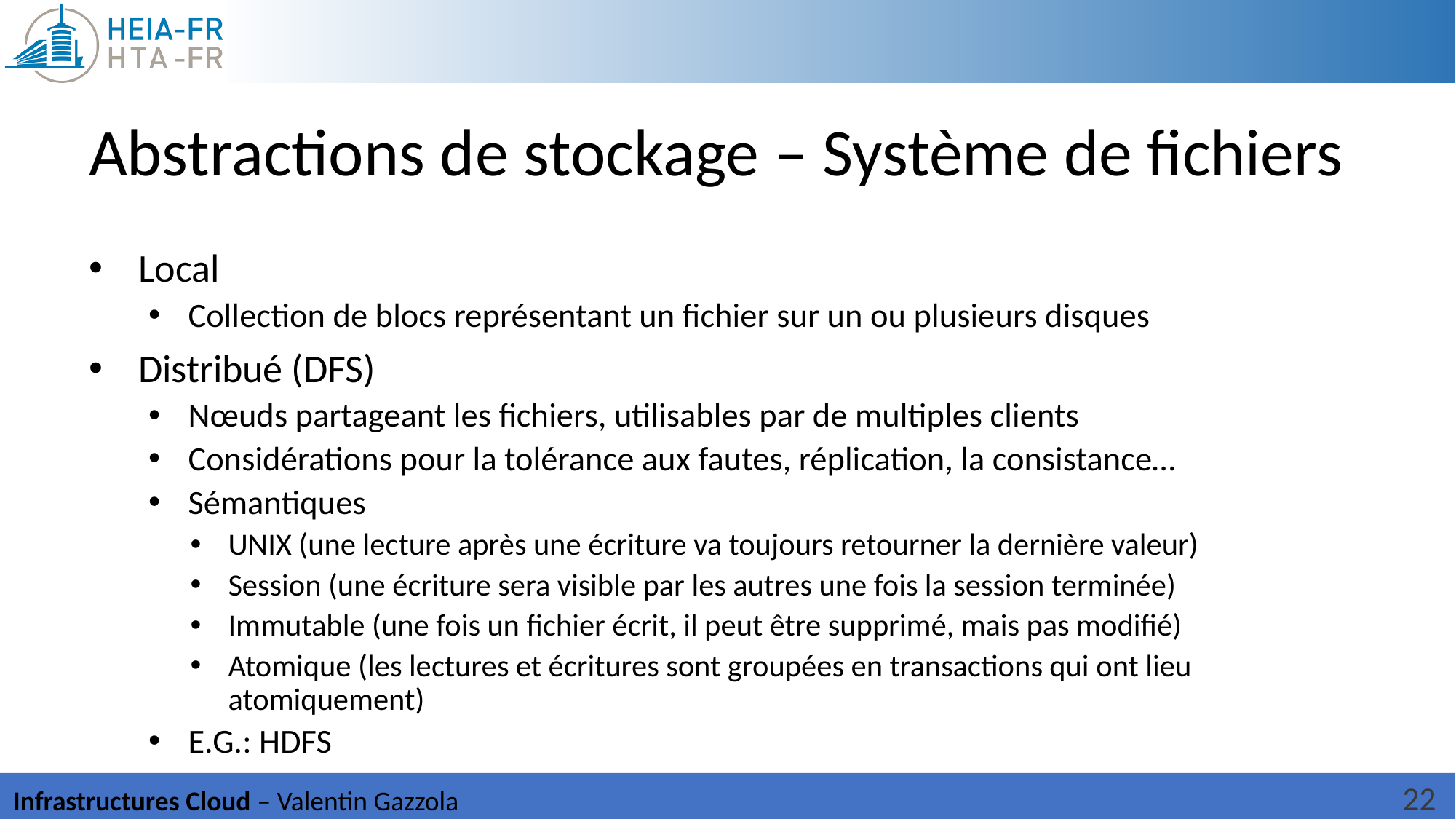

# Abstractions de stockage – Système de fichiers
Local
Collection de blocs représentant un fichier sur un ou plusieurs disques
Distribué (DFS)
Nœuds partageant les fichiers, utilisables par de multiples clients
Considérations pour la tolérance aux fautes, réplication, la consistance…
Sémantiques
UNIX (une lecture après une écriture va toujours retourner la dernière valeur)
Session (une écriture sera visible par les autres une fois la session terminée)
Immutable (une fois un fichier écrit, il peut être supprimé, mais pas modifié)
Atomique (les lectures et écritures sont groupées en transactions qui ont lieu atomiquement)
E.G.: HDFS

22